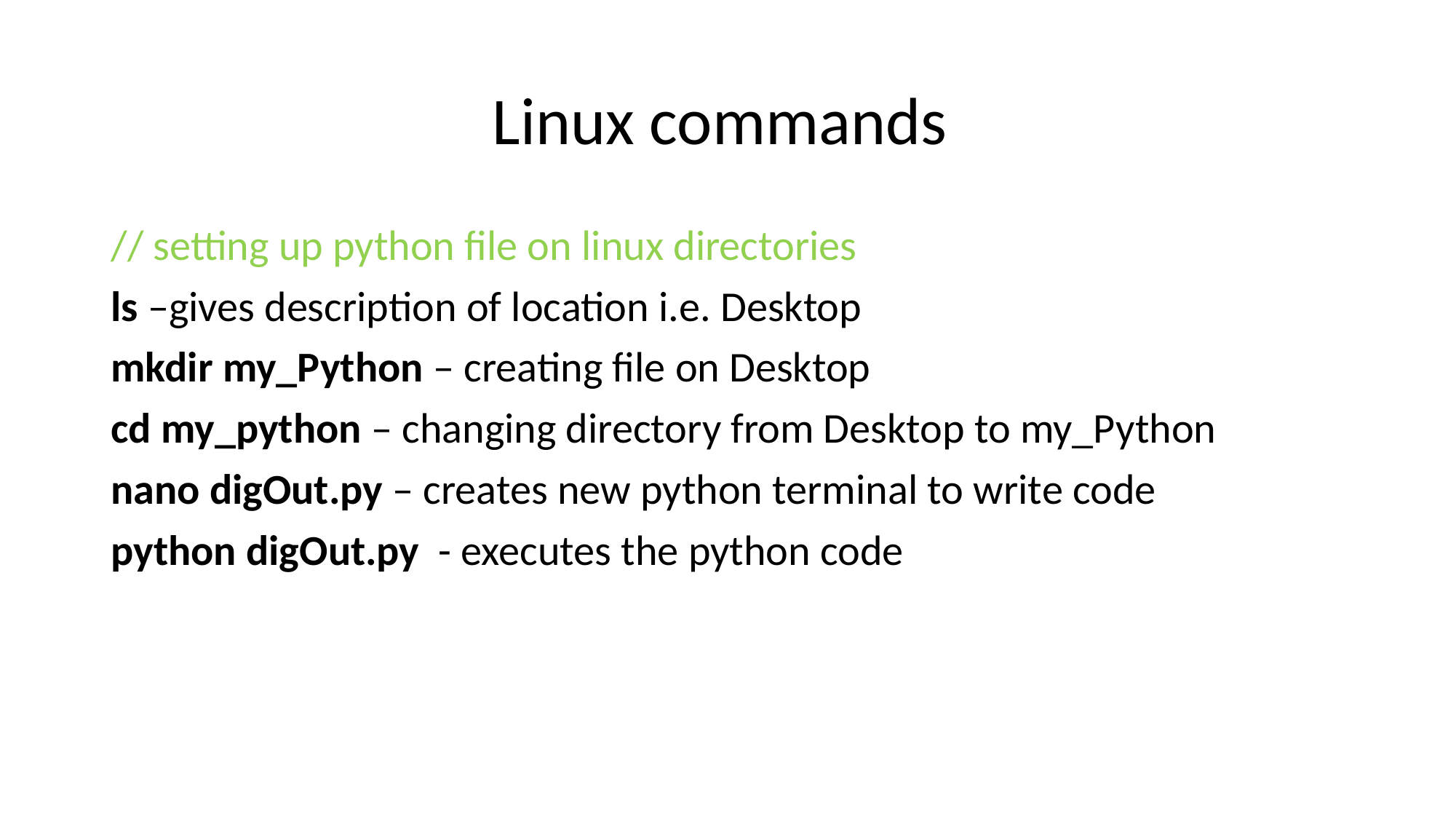

# Linux commands
// setting up python file on linux directories
ls –gives description of location i.e. Desktop
mkdir my_Python – creating file on Desktop
cd my_python – changing directory from Desktop to my_Python
nano digOut.py – creates new python terminal to write code
python digOut.py  - executes the python code